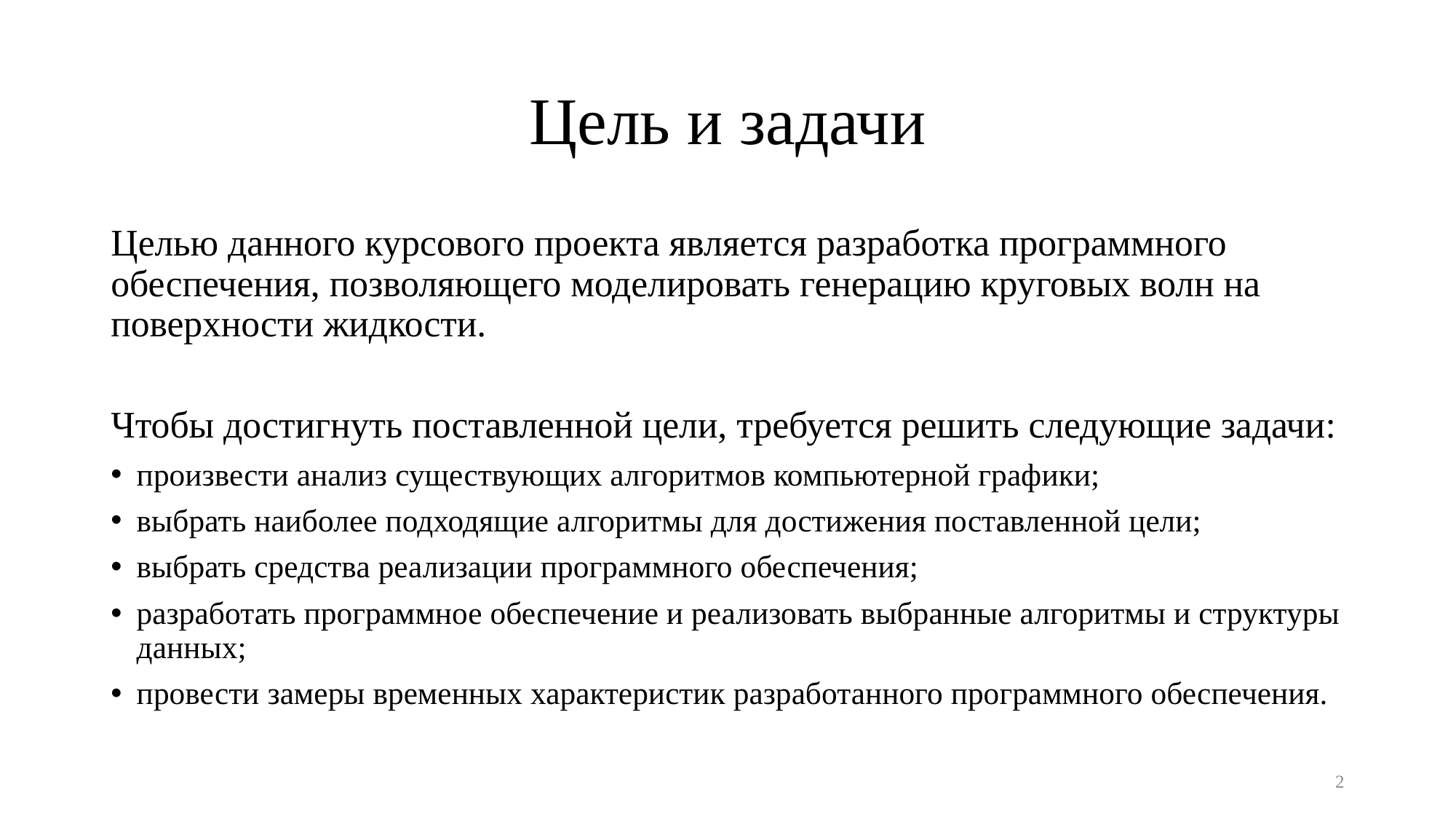

# Цель и задачи
Целью данного курсового проекта является разработка программного обеспечения, позволяющего моделировать генерацию круговых волн на поверхности жидкости.

Чтобы достигнуть поставленной цели, требуется решить следующие задачи:
произвести анализ существующих алгоритмов компьютерной графики;
выбрать наиболее подходящие алгоритмы для достижения поставленной цели;
выбрать средства реализации программного обеспечения;
разработать программное обеспечение и реализовать выбранные алгоритмы и структуры данных;
провести замеры временных характеристик разработанного программного обеспечения.

2